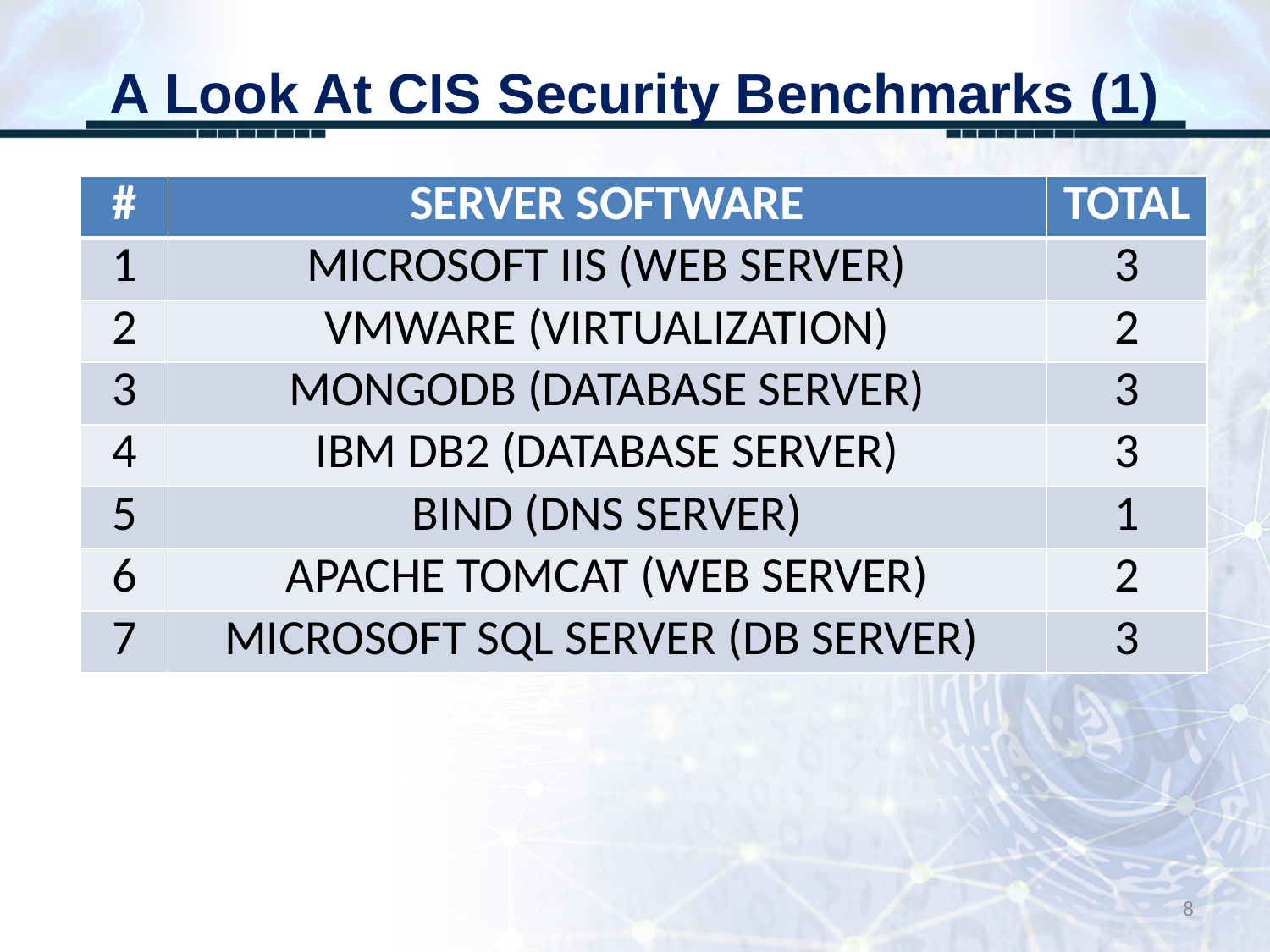

# A Look At CIS Security Benchmarks (1)
| # | SERVER SOFTWARE | TOTAL |
| --- | --- | --- |
| 1 | MICROSOFT IIS (WEB SERVER) | 3 |
| 2 | VMWARE (VIRTUALIZATION) | 2 |
| 3 | MONGODB (DATABASE SERVER) | 3 |
| 4 | IBM DB2 (DATABASE SERVER) | 3 |
| 5 | BIND (DNS SERVER) | 1 |
| 6 | APACHE TOMCAT (WEB SERVER) | 2 |
| 7 | MICROSOFT SQL SERVER (DB SERVER) | 3 |
8